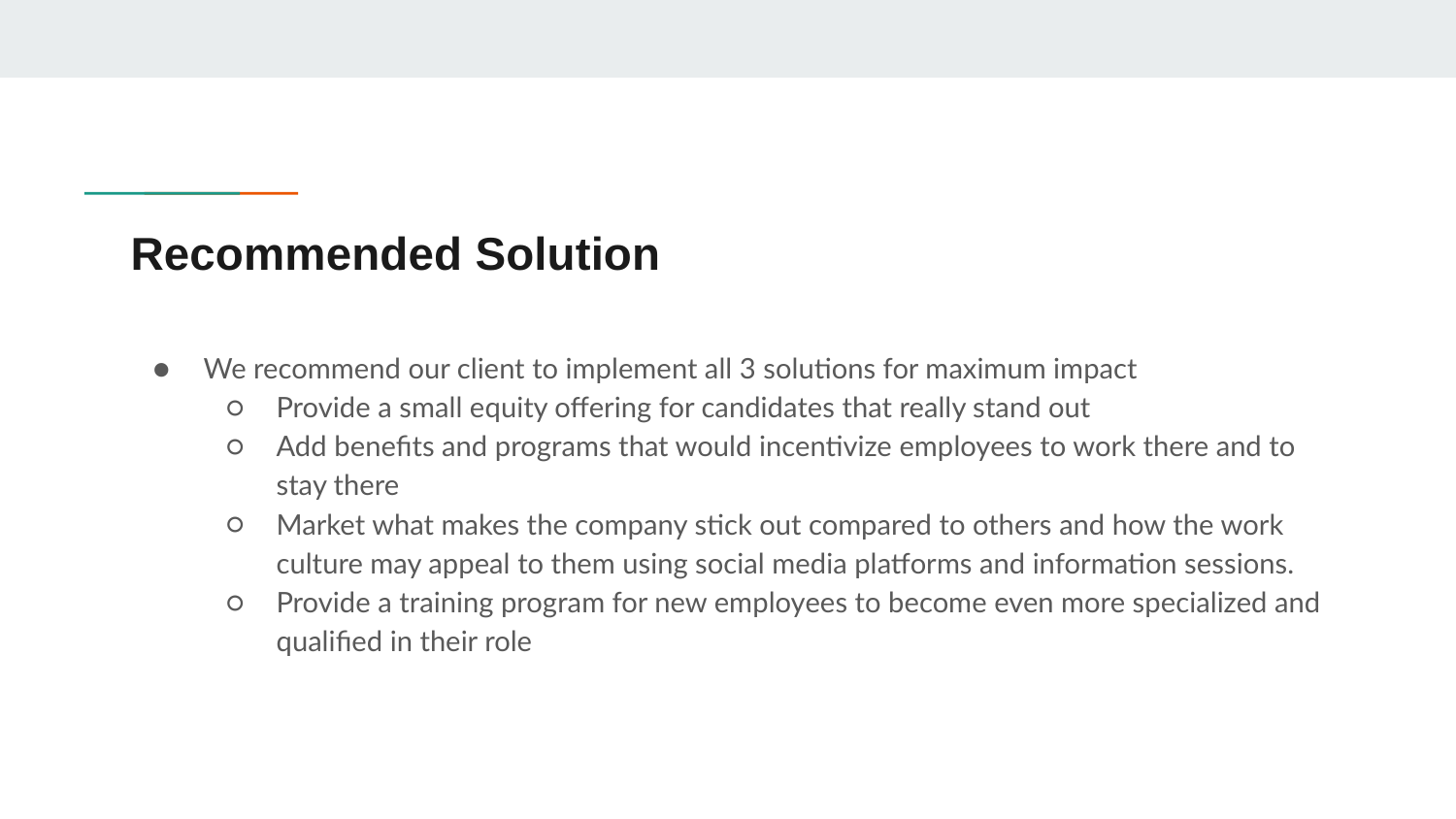

# Recommended Solution
We recommend our client to implement all 3 solutions for maximum impact
Provide a small equity offering for candidates that really stand out
Add benefits and programs that would incentivize employees to work there and to stay there
Market what makes the company stick out compared to others and how the work culture may appeal to them using social media platforms and information sessions.
Provide a training program for new employees to become even more specialized and qualified in their role